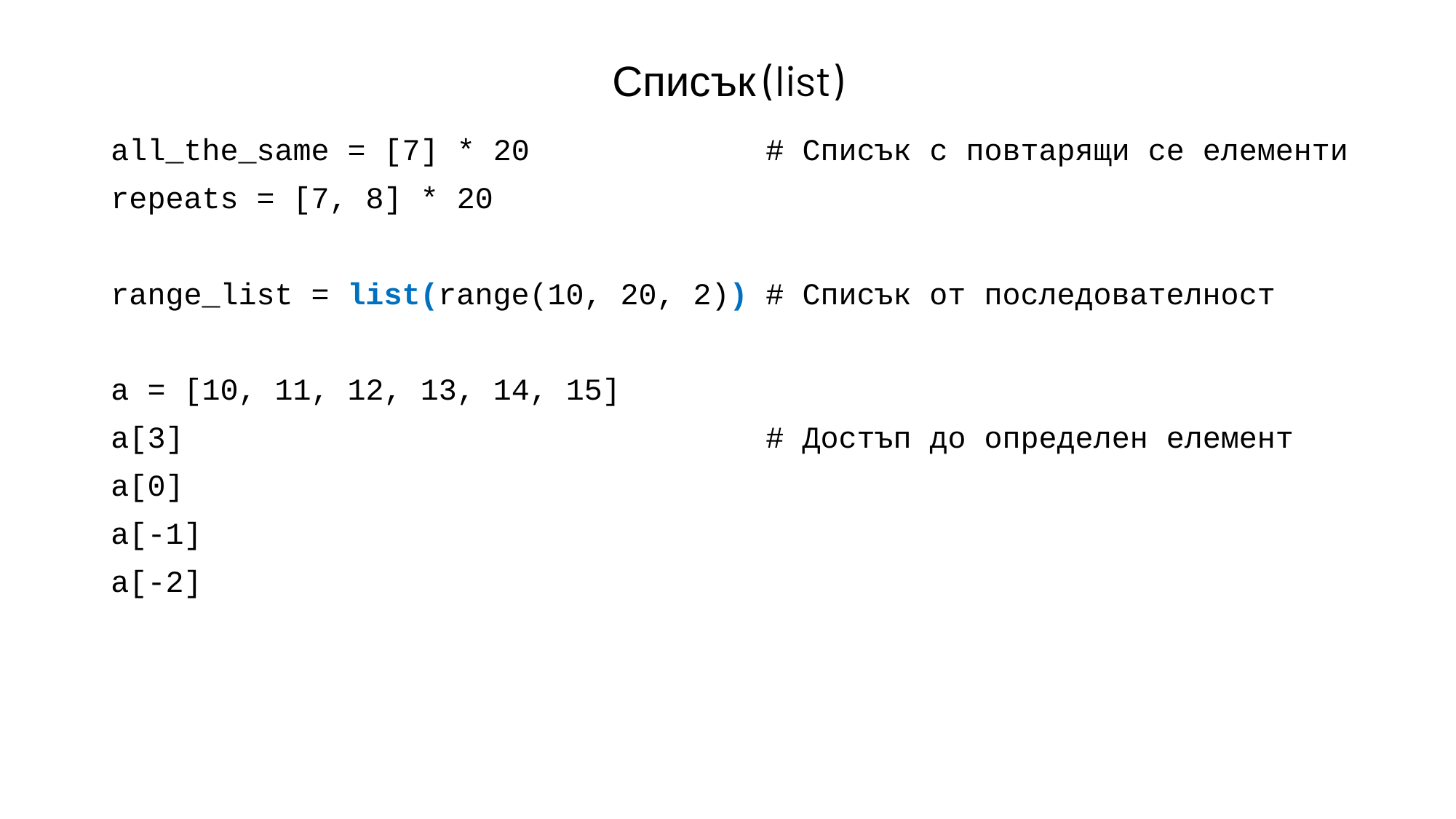

# Списък (list)
all_the_same = [7] * 20			# Списък с повтарящи се елементи
repeats = [7, 8] * 20

range_list = list(range(10, 20, 2))	# Списък от последователност

a = [10, 11, 12, 13, 14, 15]
a[3]						# Достъп до определен елемент
a[0]
a[-1]
a[-2]